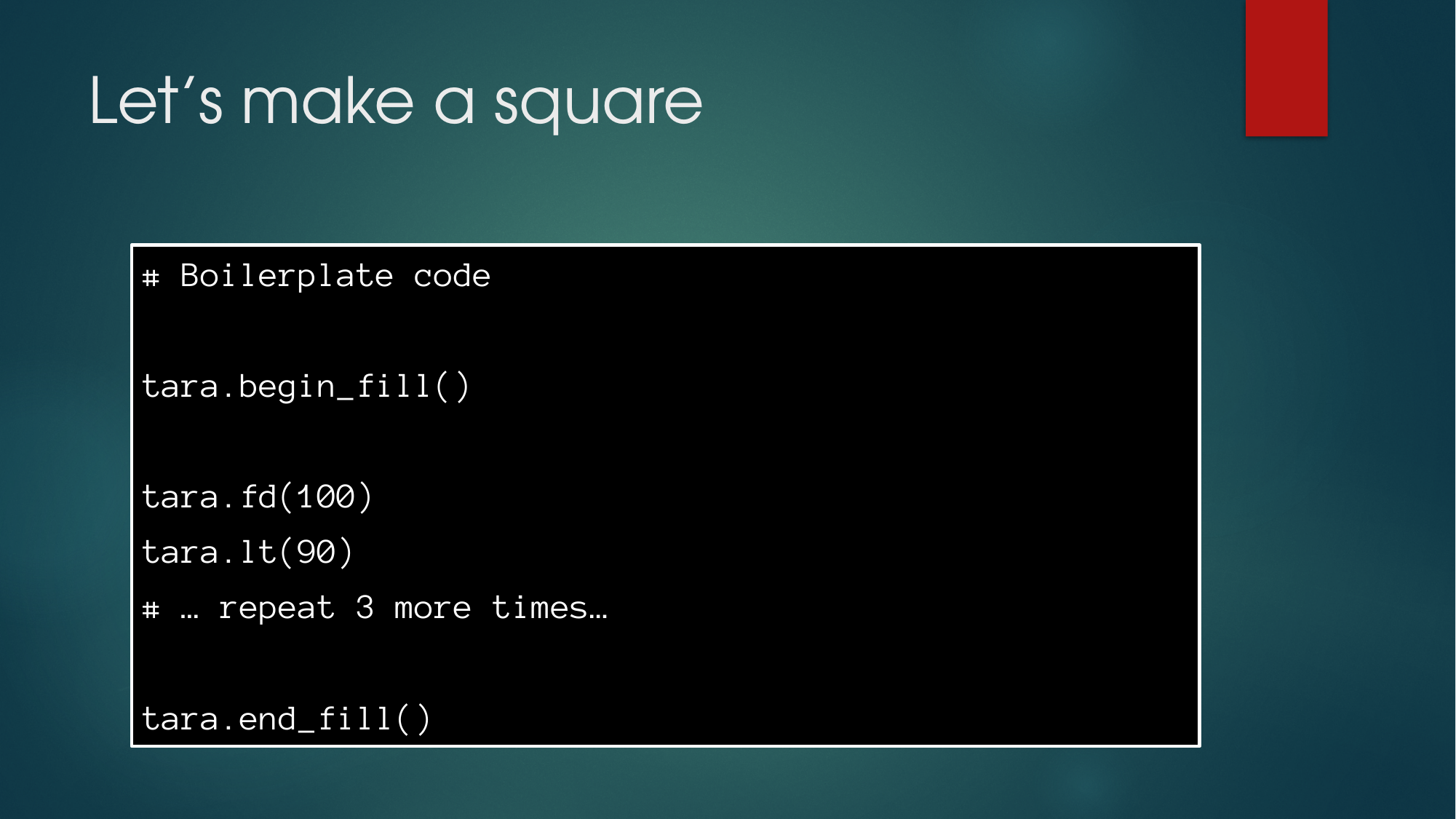

# Let’s make a square
# Boilerplate code

tara.begin_fill()

tara.fd(100)
tara.lt(90)
# … repeat 3 more times…

tara.end_fill()